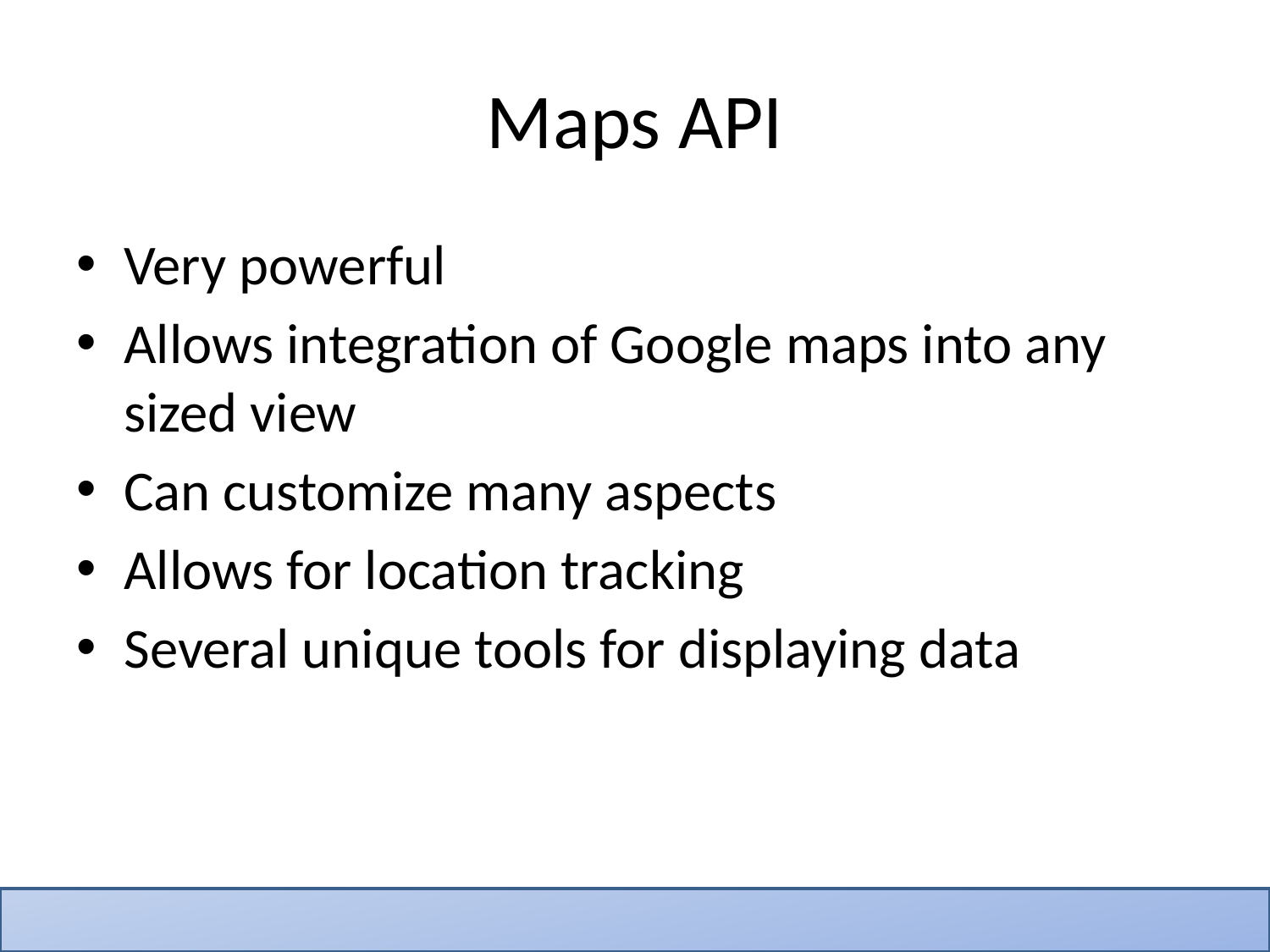

# Maps API
Very powerful
Allows integration of Google maps into any sized view
Can customize many aspects
Allows for location tracking
Several unique tools for displaying data